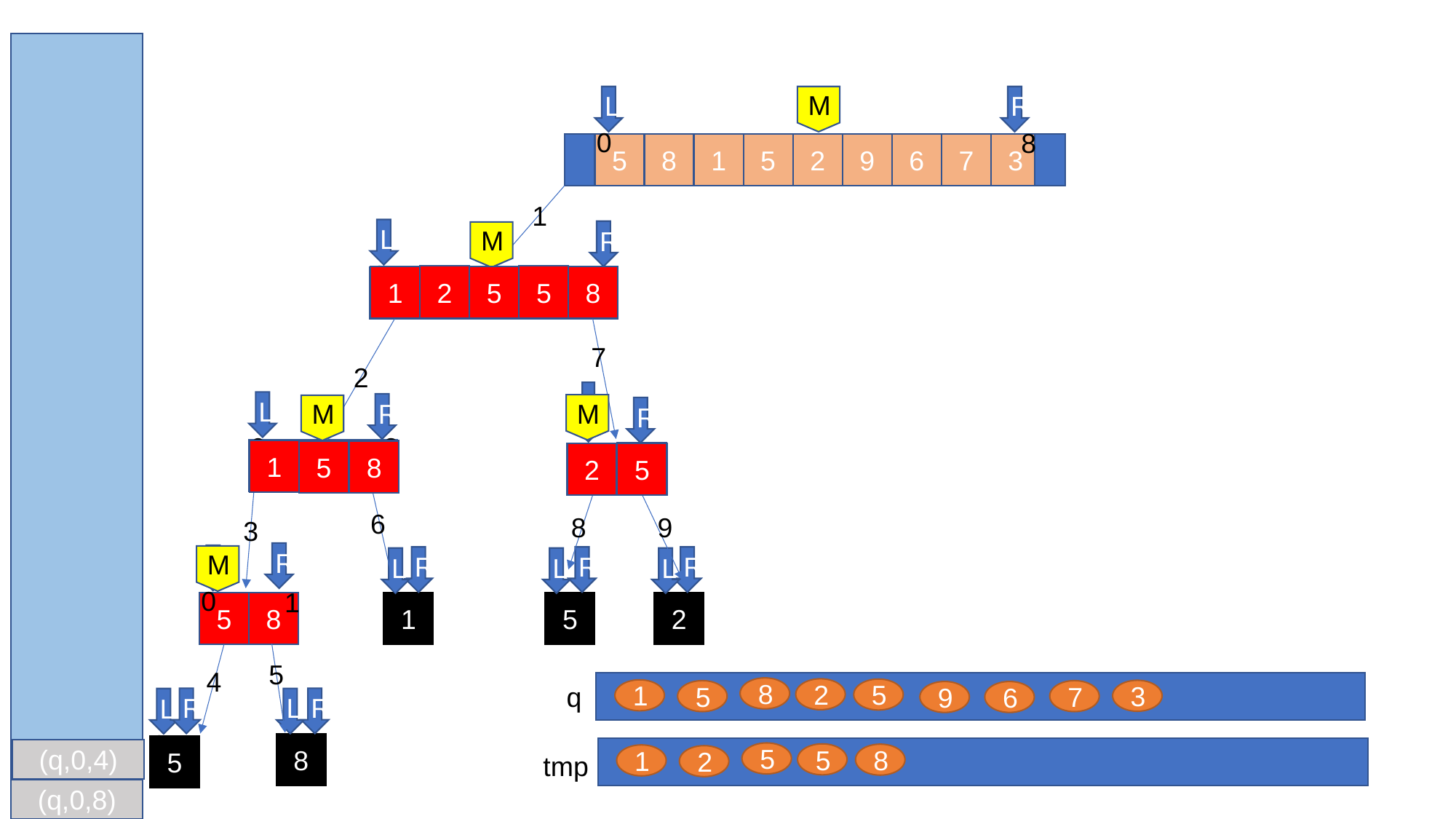

L
M
R
0
8

5
8
1
5
2
9
6
7
3
1
L
R
M
0
4
2
5
1
8
5
5
8
1
5
2
7
2
L
L
R
M
M
R
0
2
4
3
5
8
1
1
5
8
5
2
5
2
6
9
8
3
R
L
M
R
R
R
L
L
L
0
4
1
5
8
1
5
2
5
4

q
8
2
5
1
3
5
7
9
6
R
R
L
L
0
8
5

(q,0,4)
5
tmp
5
8
1
2
(q,0,8)